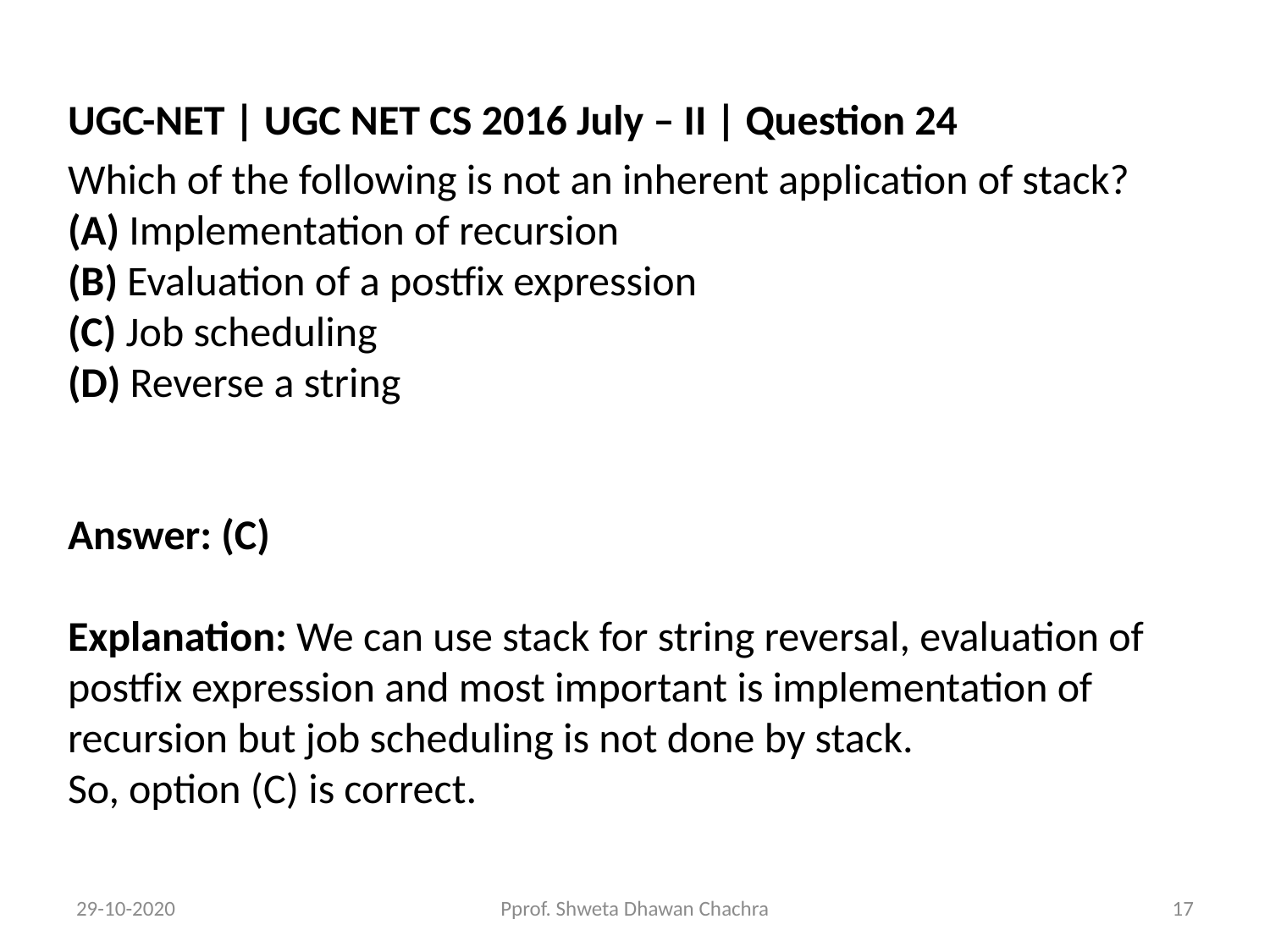

UGC-NET | UGC NET CS 2016 July – II | Question 24
Which of the following is not an inherent application of stack?
(A) Implementation of recursion
(B) Evaluation of a postfix expression
(C) Job scheduling
(D) Reverse a string
Answer: (C)
Explanation: We can use stack for string reversal, evaluation of postfix expression and most important is implementation of recursion but job scheduling is not done by stack.
So, option (C) is correct.

29-10-2020
Pprof. Shweta Dhawan Chachra
17